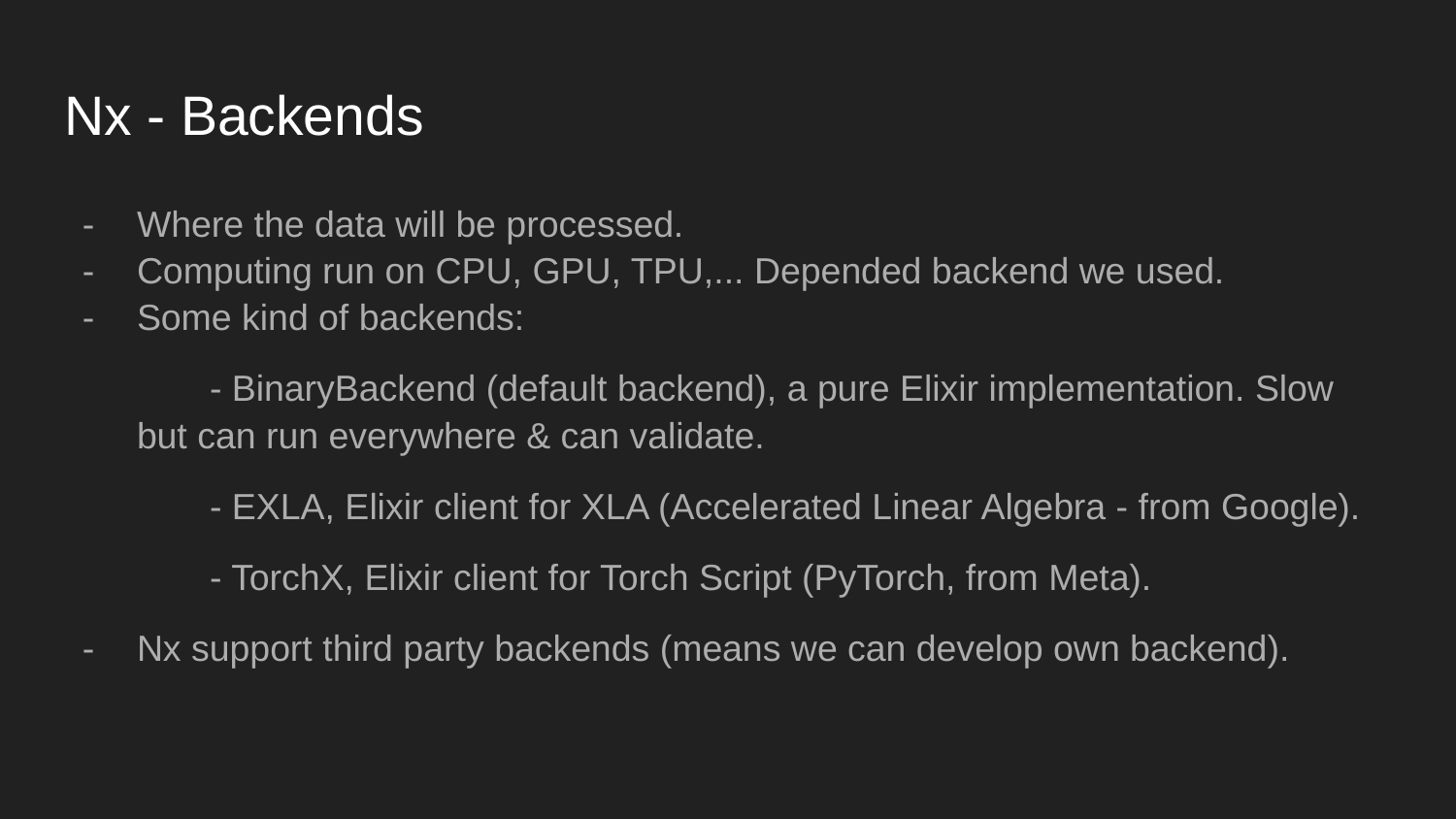

# Nx - Backends
Where the data will be processed.
Computing run on CPU, GPU, TPU,... Depended backend we used.
Some kind of backends:
- BinaryBackend (default backend), a pure Elixir implementation. Slow but can run everywhere & can validate.
- EXLA, Elixir client for XLA (Accelerated Linear Algebra - from Google).
- TorchX, Elixir client for Torch Script (PyTorch, from Meta).
Nx support third party backends (means we can develop own backend).